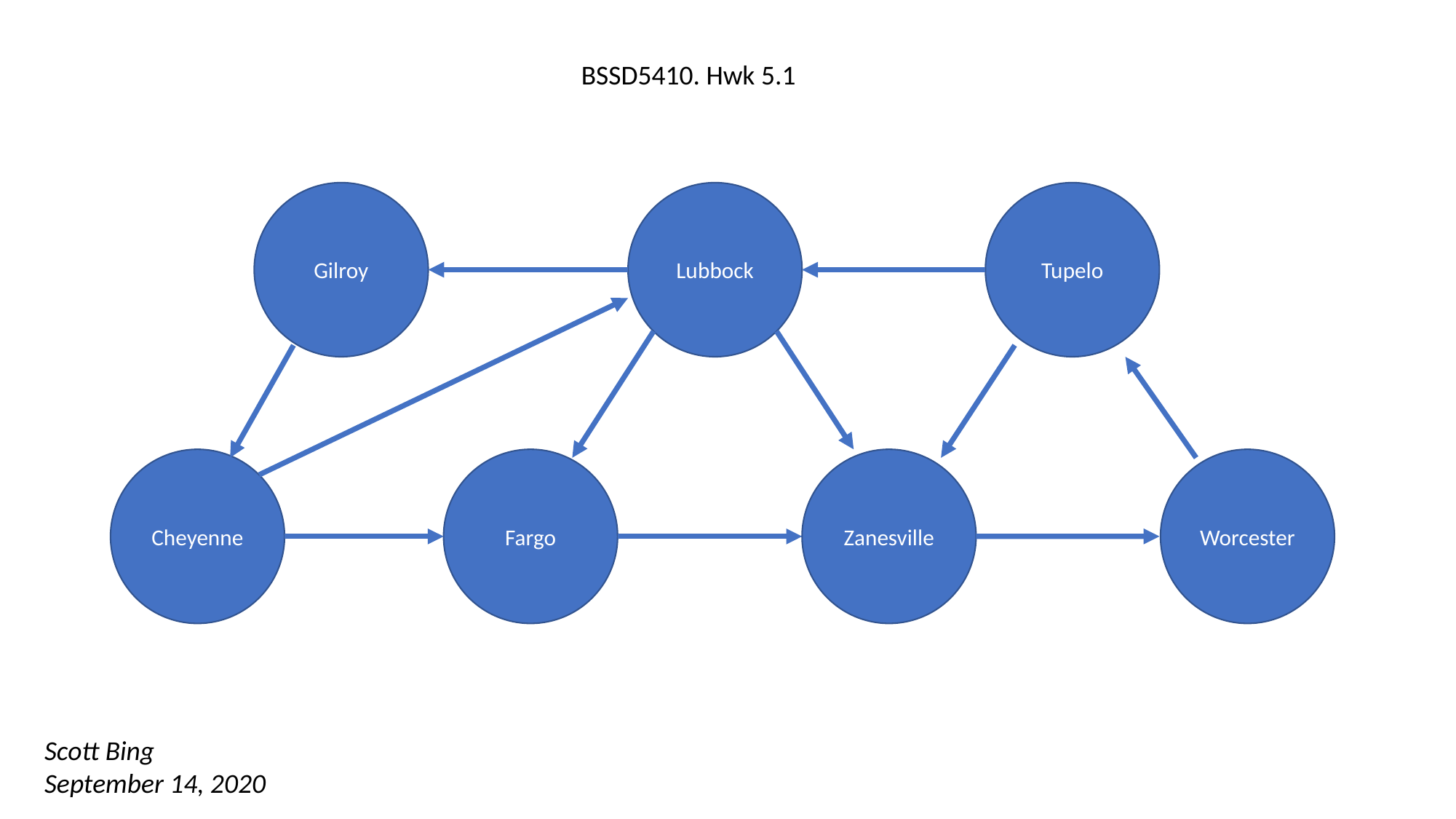

BSSD5410. Hwk 5.1
Gilroy
Lubbock
Tupelo
Cheyenne
Fargo
Zanesville
Worcester
Scott Bing
September 14, 2020